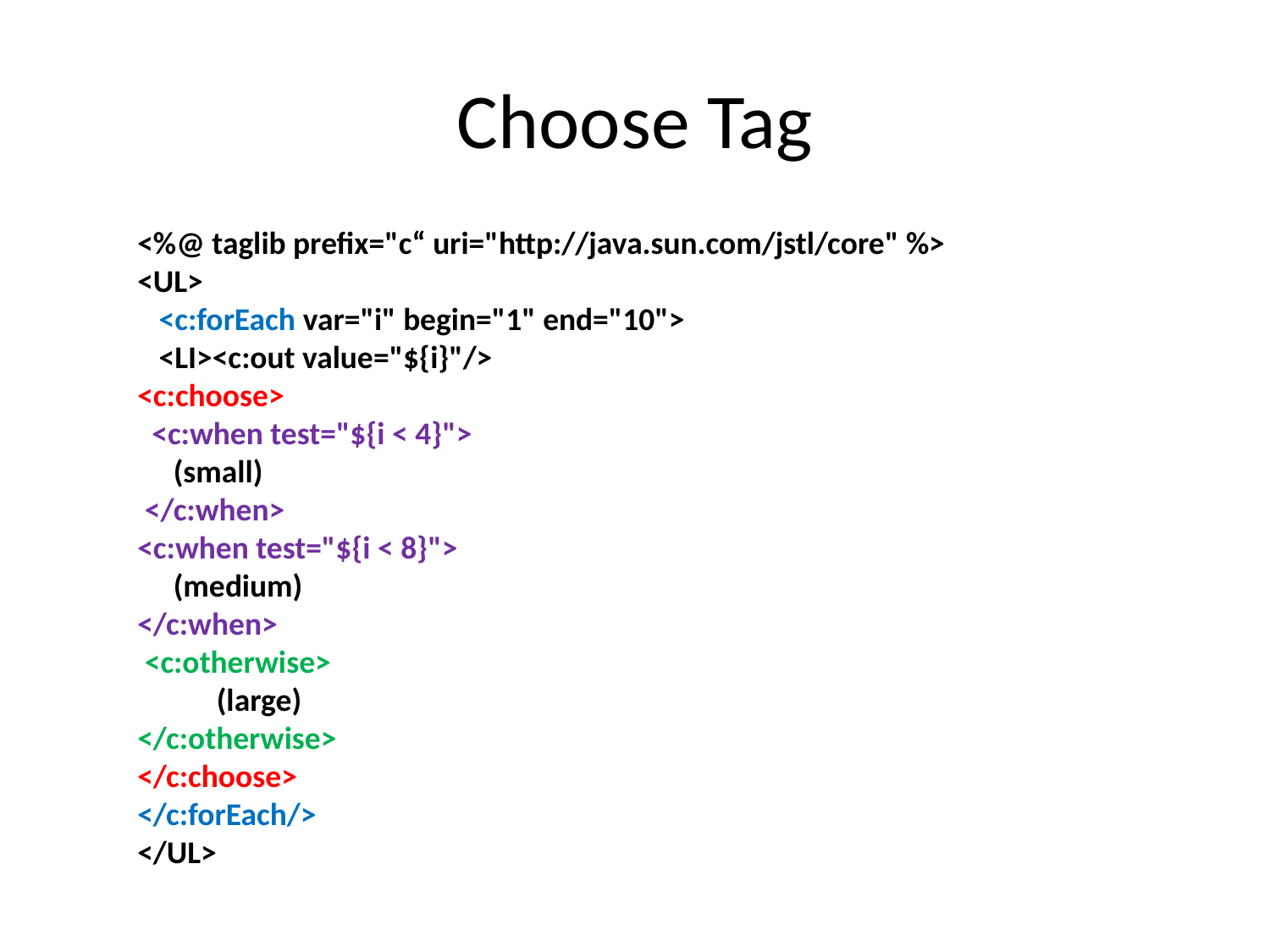

# Choose Tag
<%@ taglib prefix="c“ uri="http://java.sun.com/jstl/core" %>
<UL>
   <c:forEach var="i" begin="1" end="10">
   <LI><c:out value="${i}"/>
<c:choose>
  <c:when test="${i < 4}">
     (small)
 </c:when>
<c:when test="${i < 8}">
     (medium)
</c:when>
 <c:otherwise>
           (large)
</c:otherwise>
</c:choose>
</c:forEach/>
</UL>